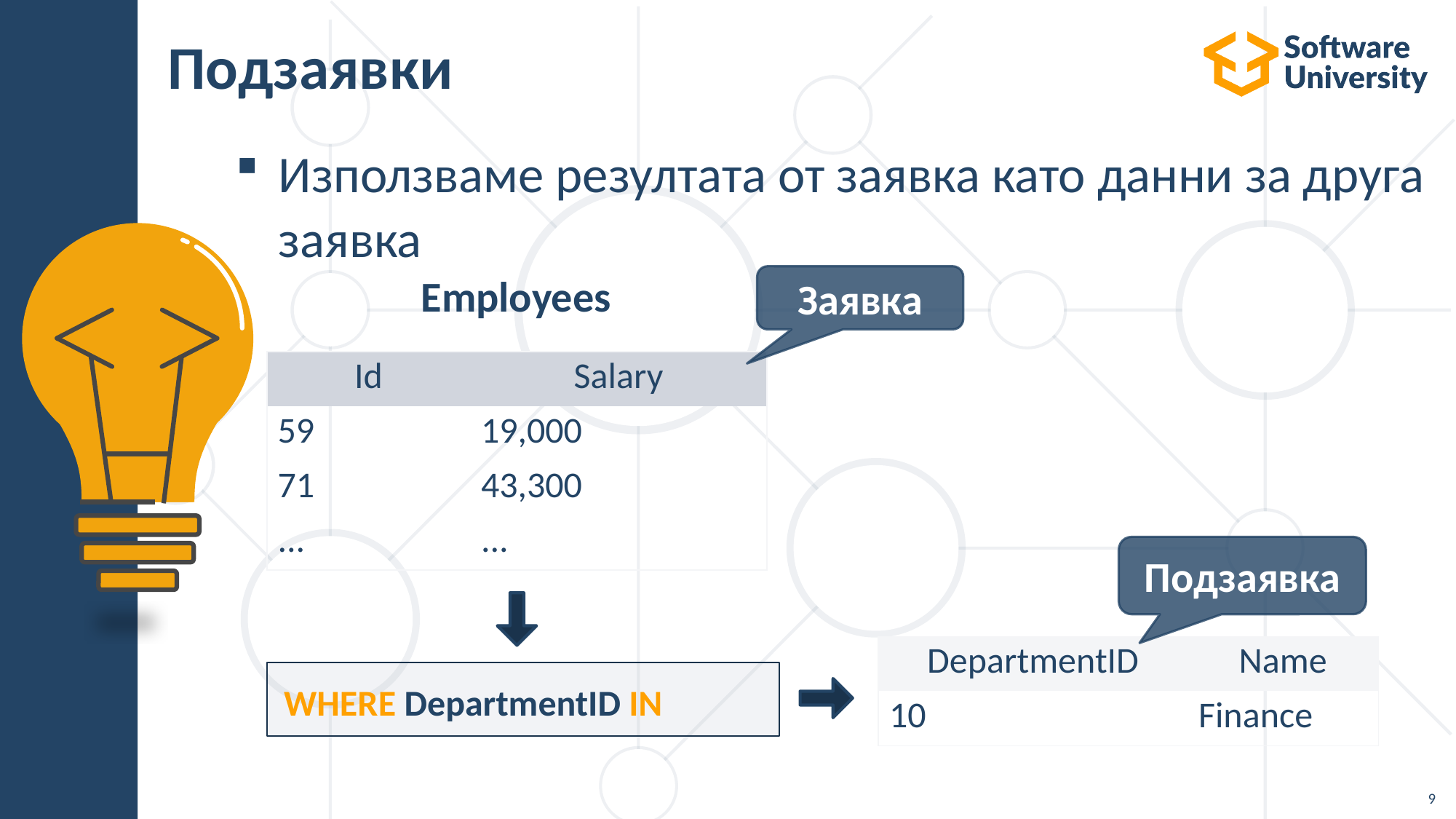

# Подзаявки
Използваме резултата от заявка като данни за друга заявка
Employees
Заявка
| Id | Salary |
| --- | --- |
| 59 | 19,000 |
| 71 | 43,300 |
| ... | ... |
Подзаявка

| DepartmentID | Name |
| --- | --- |
| 10 | Finance |
WHERE DepartmentID IN

9